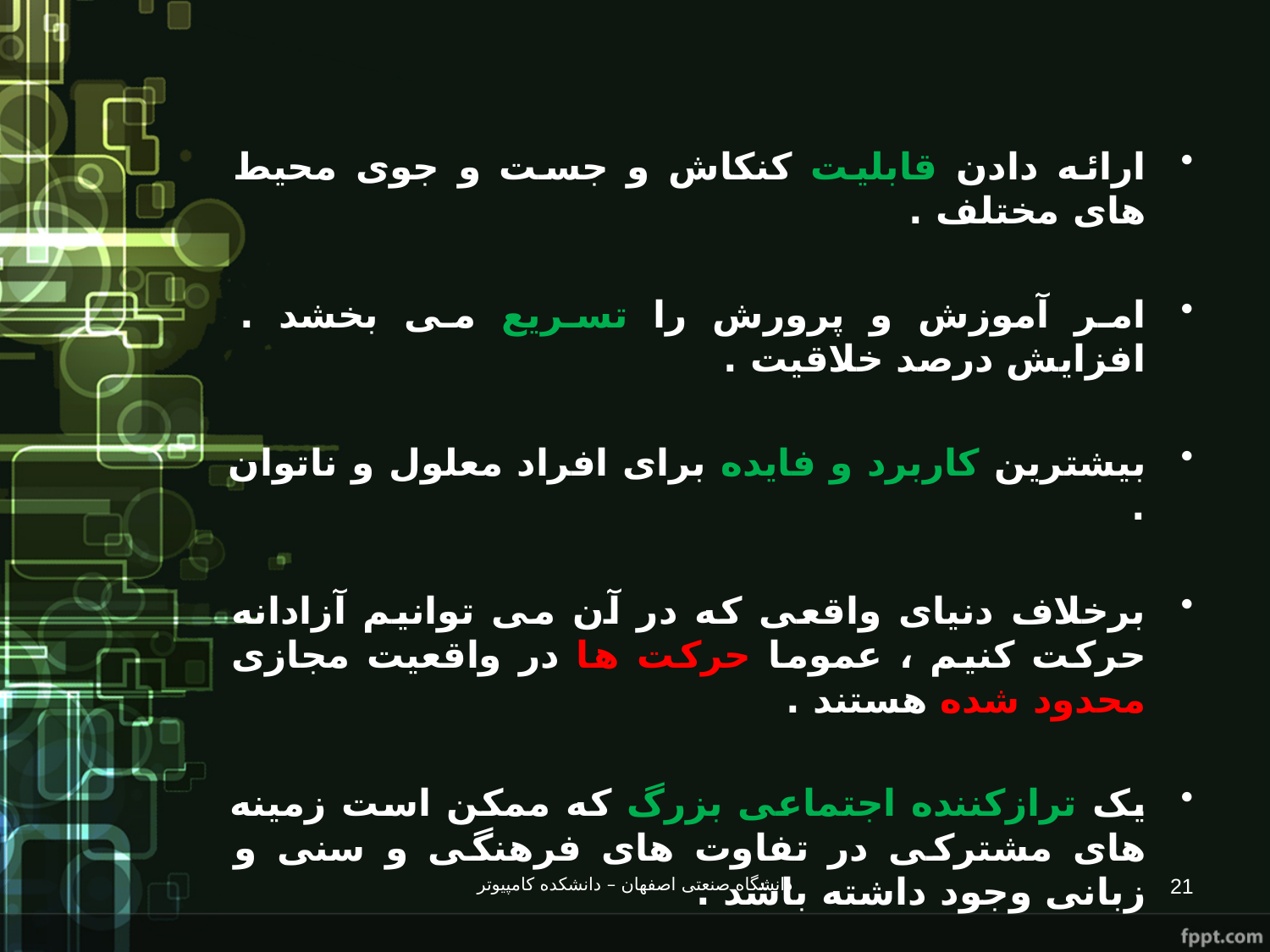

ارائه دادن قابلیت کنکاش و جست و جوی محیط های مختلف .

امر آموزش و پرورش را تسریع می بخشد . افزایش درصد خلاقیت .

بیشترین کاربرد و فایده برای افراد معلول و ناتوان .

برخلاف دنیای واقعی که در آن می توانیم آزادانه حرکت کنیم ، عموما حرکت ها در واقعیت مجازی محدود شده هستند .

یک ترازکننده اجتماعی بزرگ که ممکن است زمینه های مشترکی در تفاوت های فرهنگی و سنی و زبانی وجود داشته باشد .
دانشگاه صنعتی اصفهان – دانشکده کامپیوتر
21